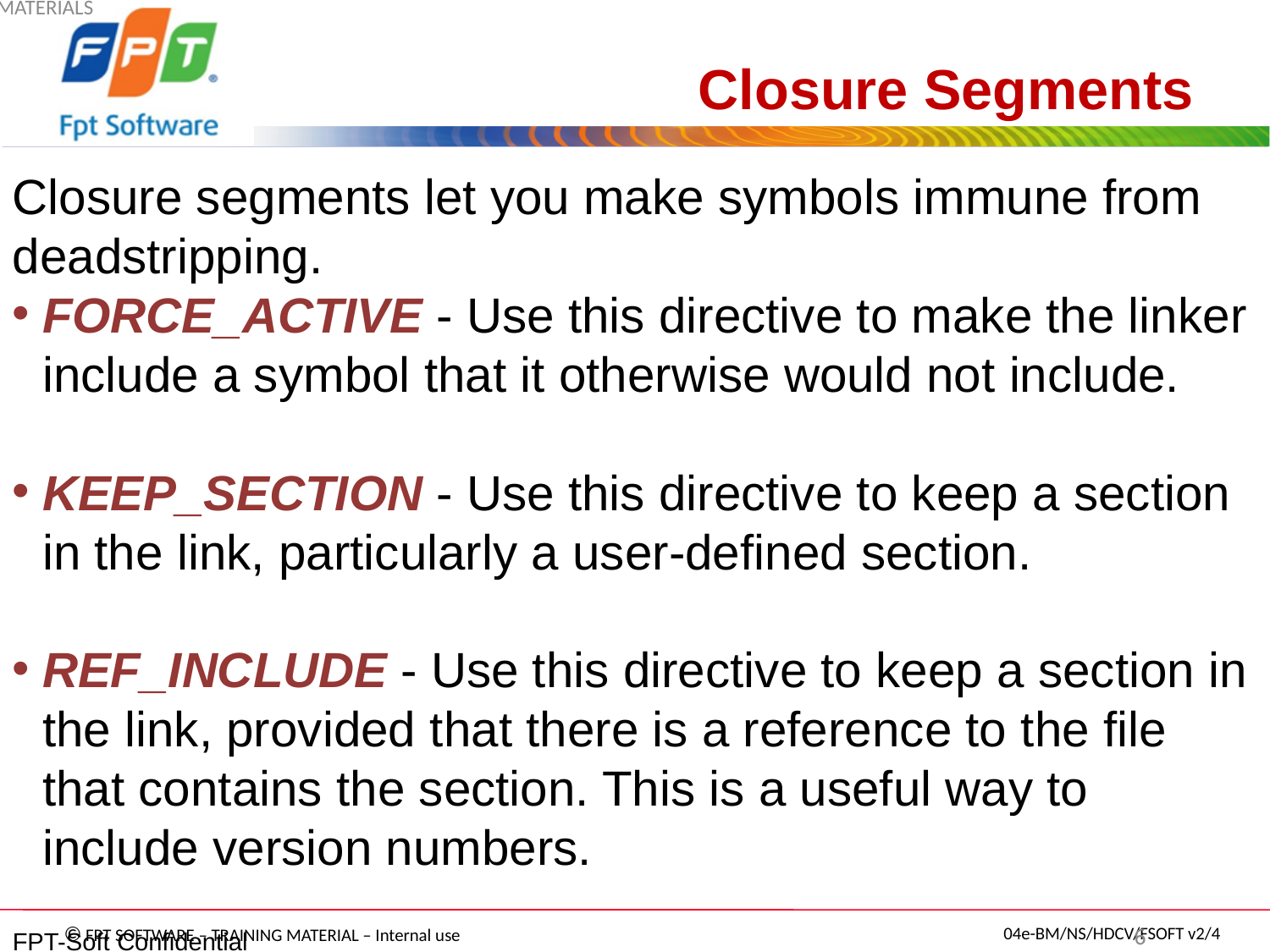

# Closure Segments
Closure segments let you make symbols immune from deadstripping.
FORCE_ACTIVE - Use this directive to make the linker include a symbol that it otherwise would not include.

KEEP_SECTION - Use this directive to keep a section in the link, particularly a user-defined section.

REF_INCLUDE - Use this directive to keep a section in the link, provided that there is a reference to the file that contains the section. This is a useful way to include version numbers.
TRAINING MATERIALS
FPT-Soft Confidential
 6